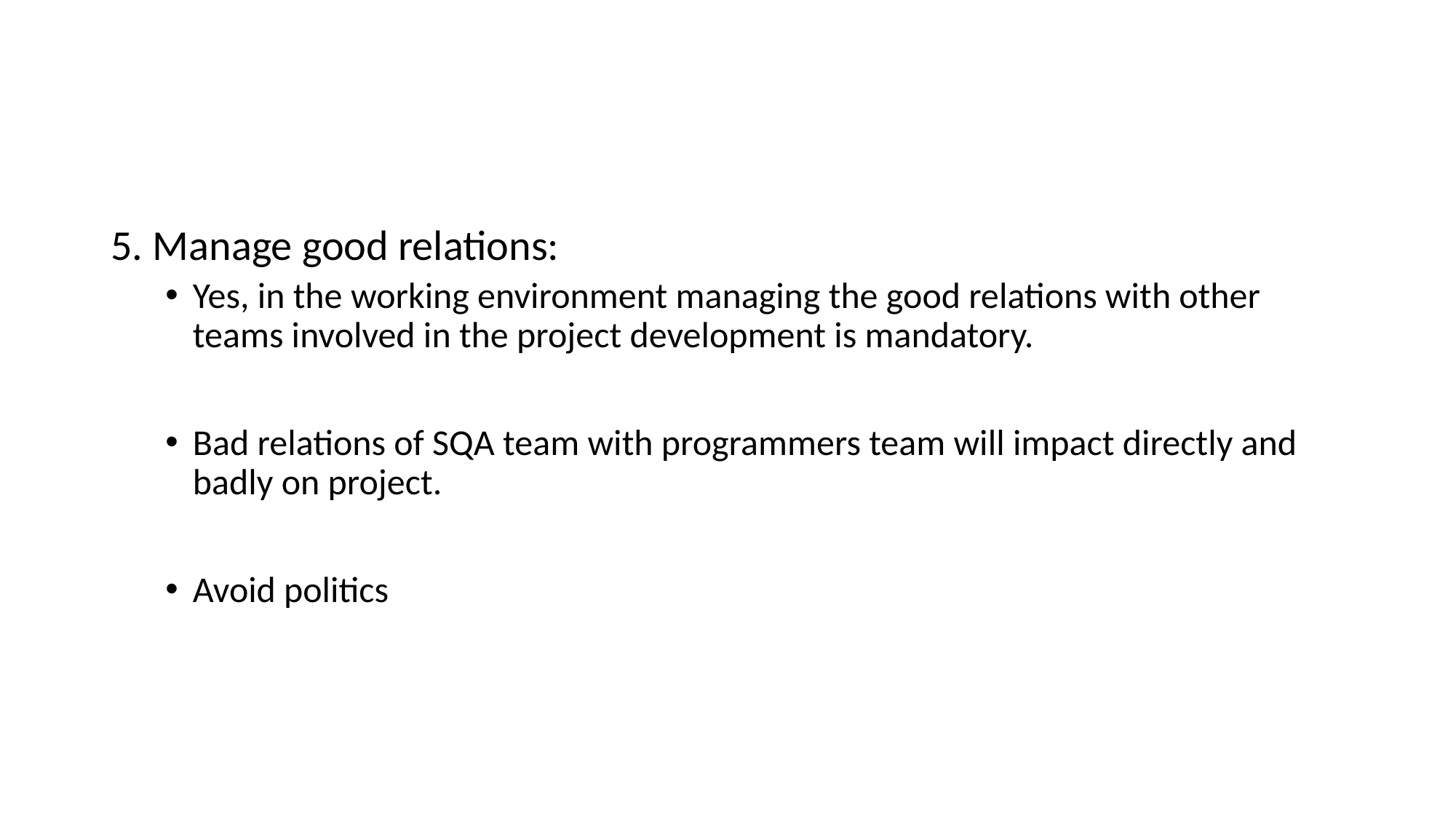

#
5. Manage good relations:
Yes, in the working environment managing the good relations with other teams involved in the project development is mandatory.

Bad relations of SQA team with programmers team will impact directly and badly on project.

Avoid politics